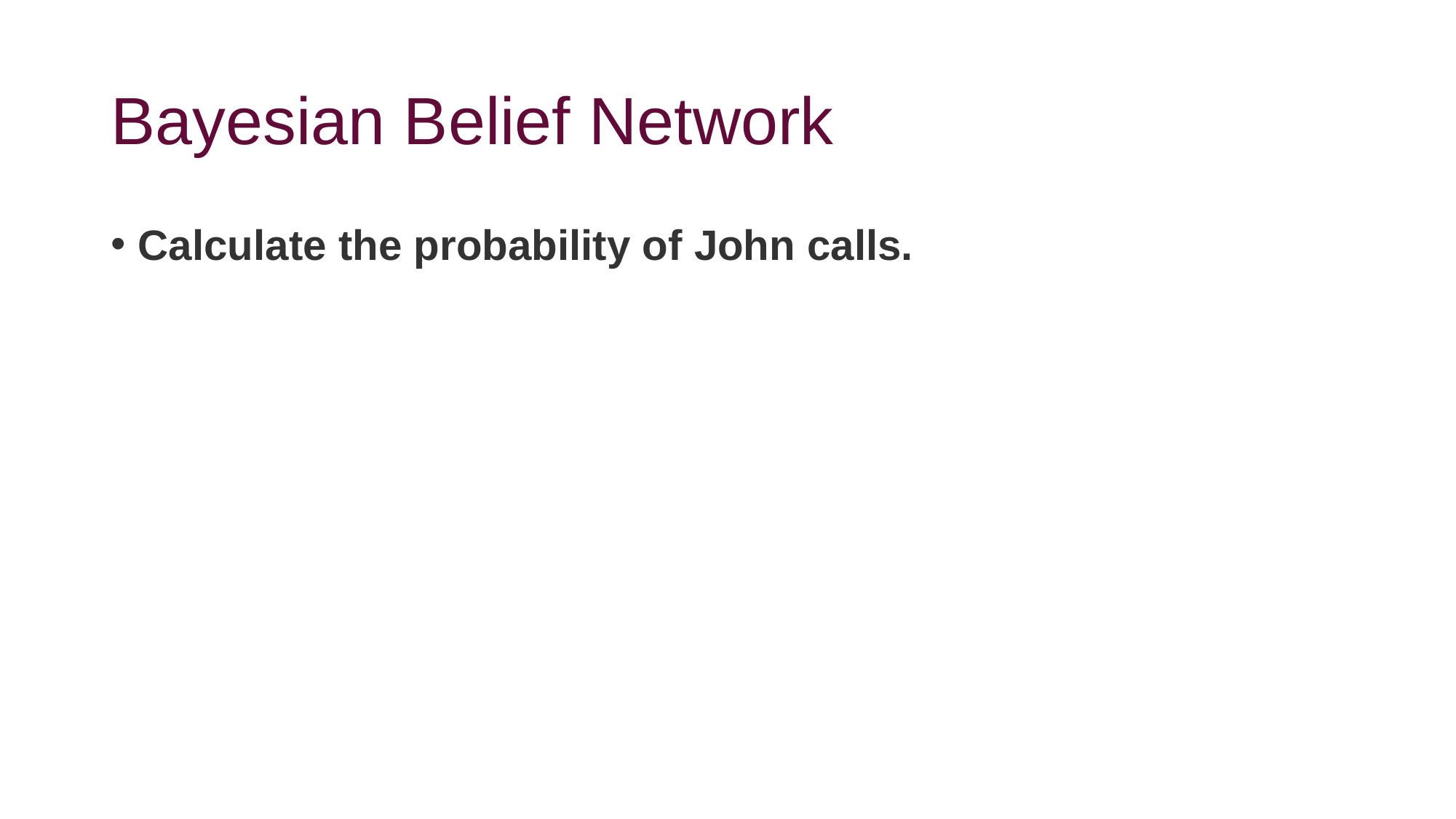

# Bayesian Belief Network
Calculate the probability of John calls.